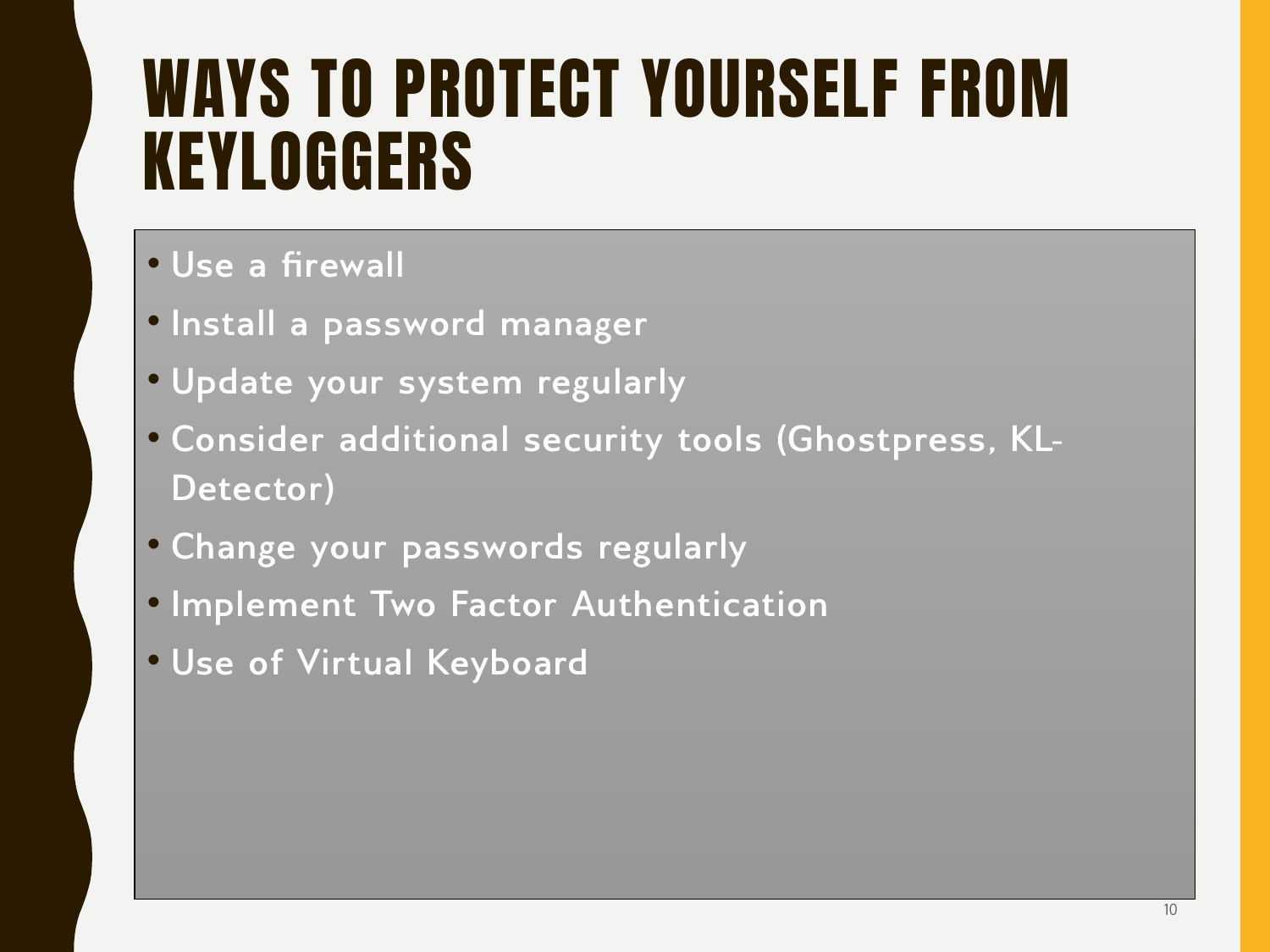

# ways to protect yourself from keyloggers
Use a firewall
Install a password manager
Update your system regularly
Consider additional security tools (Ghostpress, KL-Detector)
Change your passwords regularly
Implement Two Factor Authentication
Use of Virtual Keyboard
10